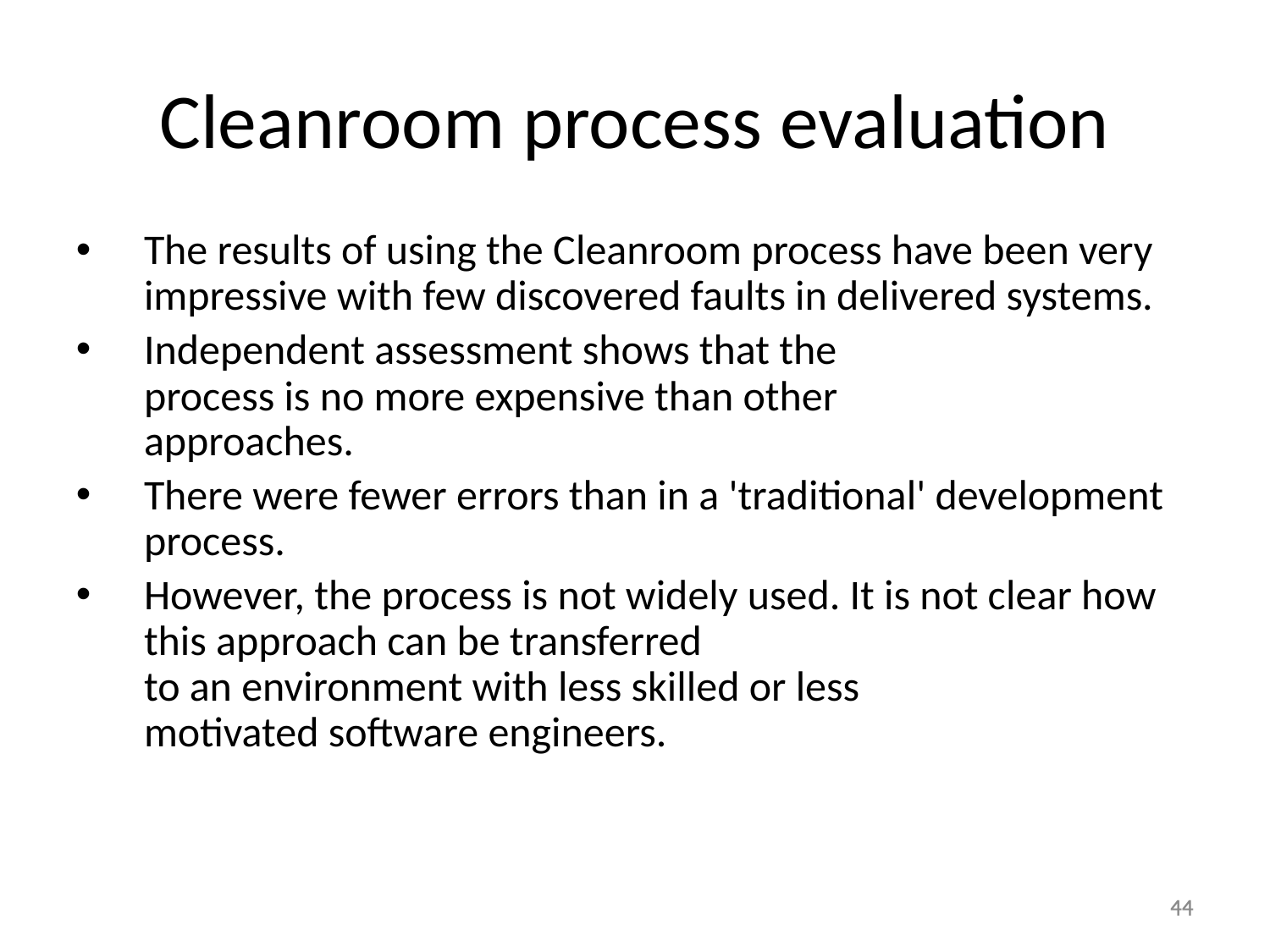

# Cleanroom process evaluation
The results of using the Cleanroom process have been very impressive with few discovered faults in delivered systems.
Independent assessment shows that the
process is no more expensive than other
approaches.
There were fewer errors than in a 'traditional' development process.
However, the process is not widely used. It is not clear how this approach can be transferred
to an environment with less skilled or less
motivated software engineers.
44